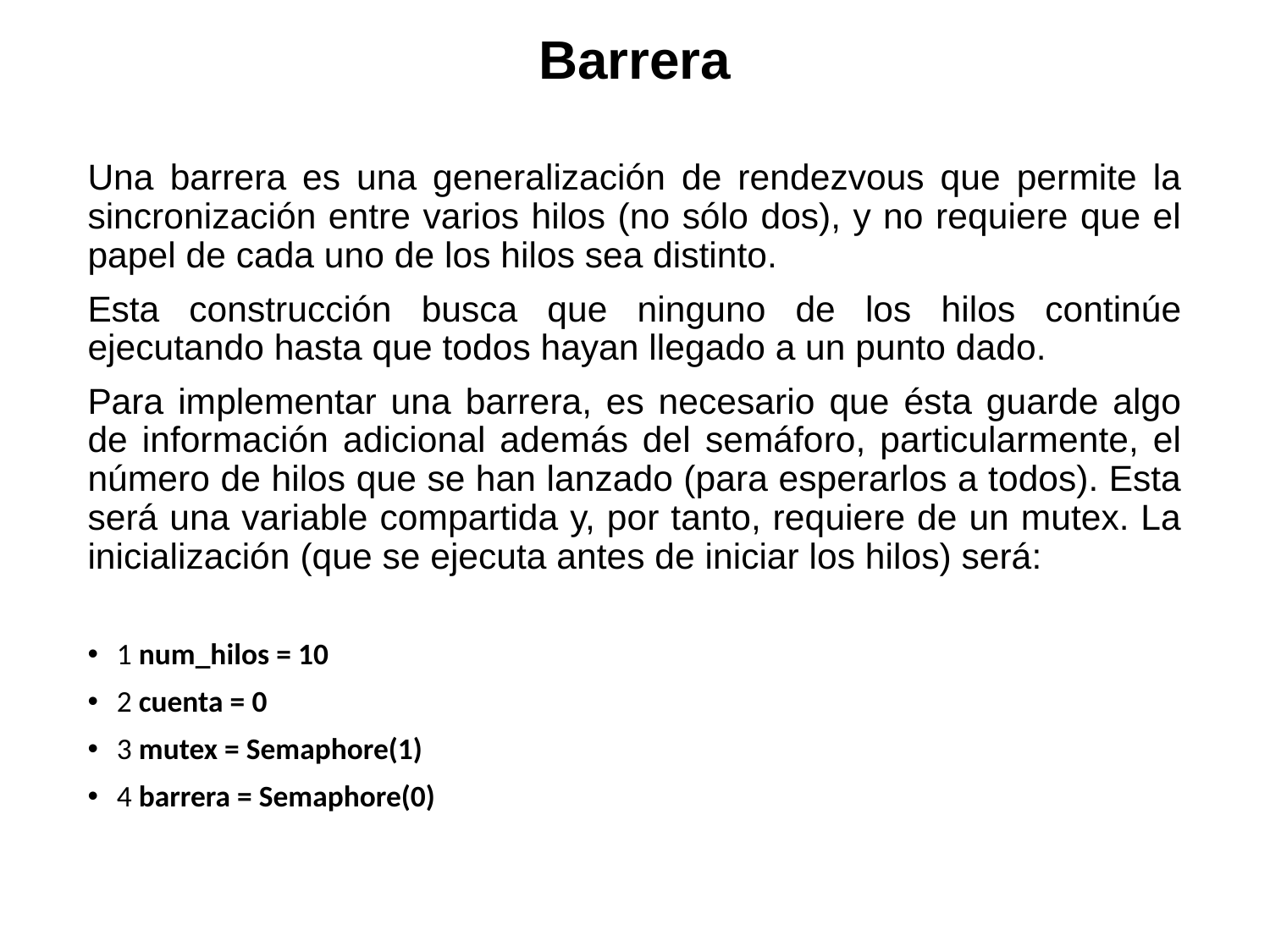

Barrera

Una barrera es una generalización de rendezvous que permite la sincronización entre varios hilos (no sólo dos), y no requiere que el papel de cada uno de los hilos sea distinto.
Esta construcción busca que ninguno de los hilos continúe ejecutando hasta que todos hayan llegado a un punto dado.
Para implementar una barrera, es necesario que ésta guarde algo de información adicional además del semáforo, particularmente, el número de hilos que se han lanzado (para esperarlos a todos). Esta será una variable compartida y, por tanto, requiere de un mutex. La inicialización (que se ejecuta antes de iniciar los hilos) será:

1 num_hilos = 10
2 cuenta = 0
3 mutex = Semaphore(1)
4 barrera = Semaphore(0)